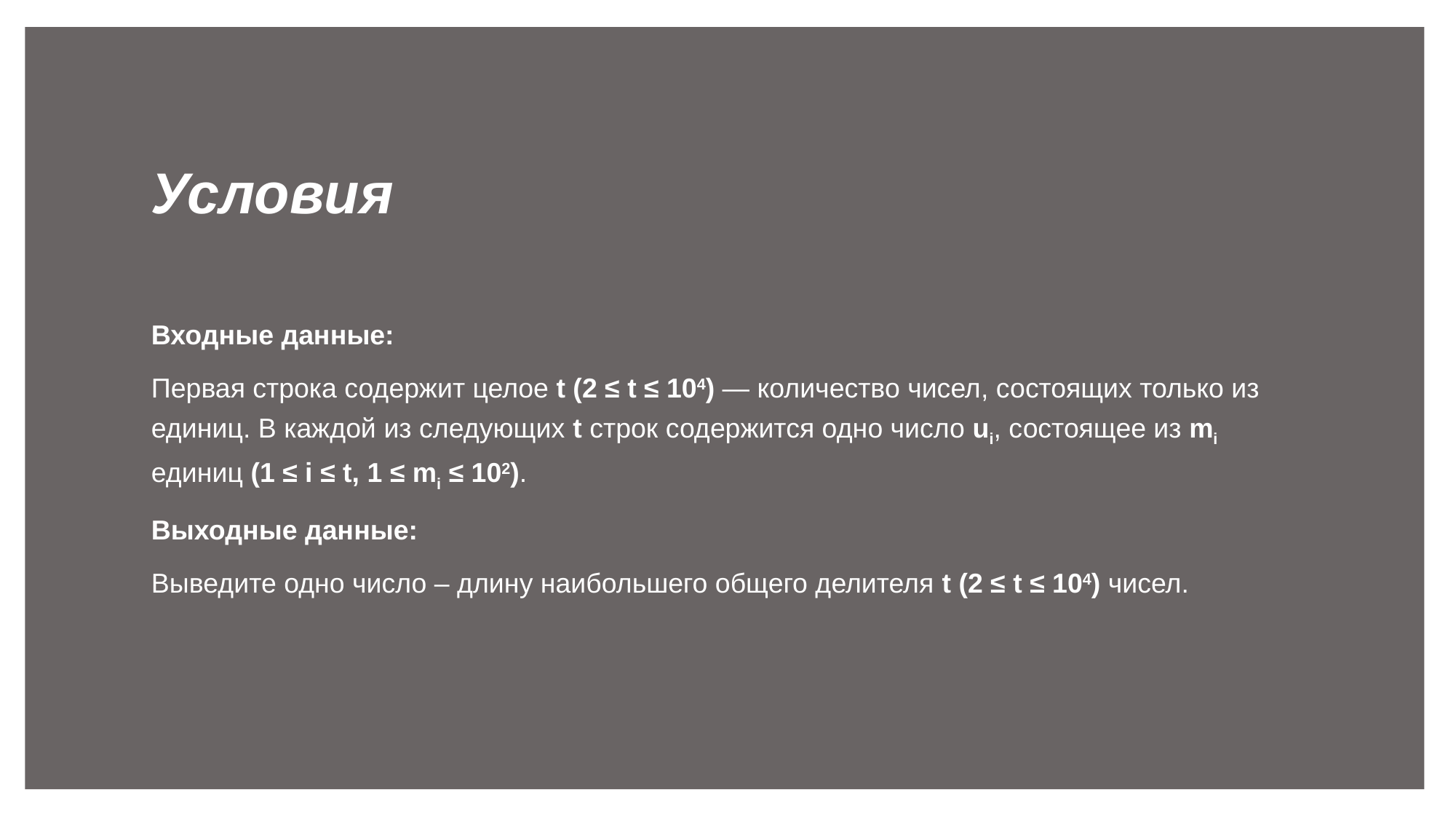

# Условия
Входные данные:
Первая строка содержит целое t (2 ≤ t ≤ 104) — количество чисел, состоящих только из единиц. В каждой из следующих t строк содержится одно число ui, состоящее из mi единиц (1 ≤ i ≤ t, 1 ≤ mi ≤ 102).
Выходные данные:
Выведите одно число – длину наибольшего общего делителя t (2 ≤ t ≤ 104) чисел.